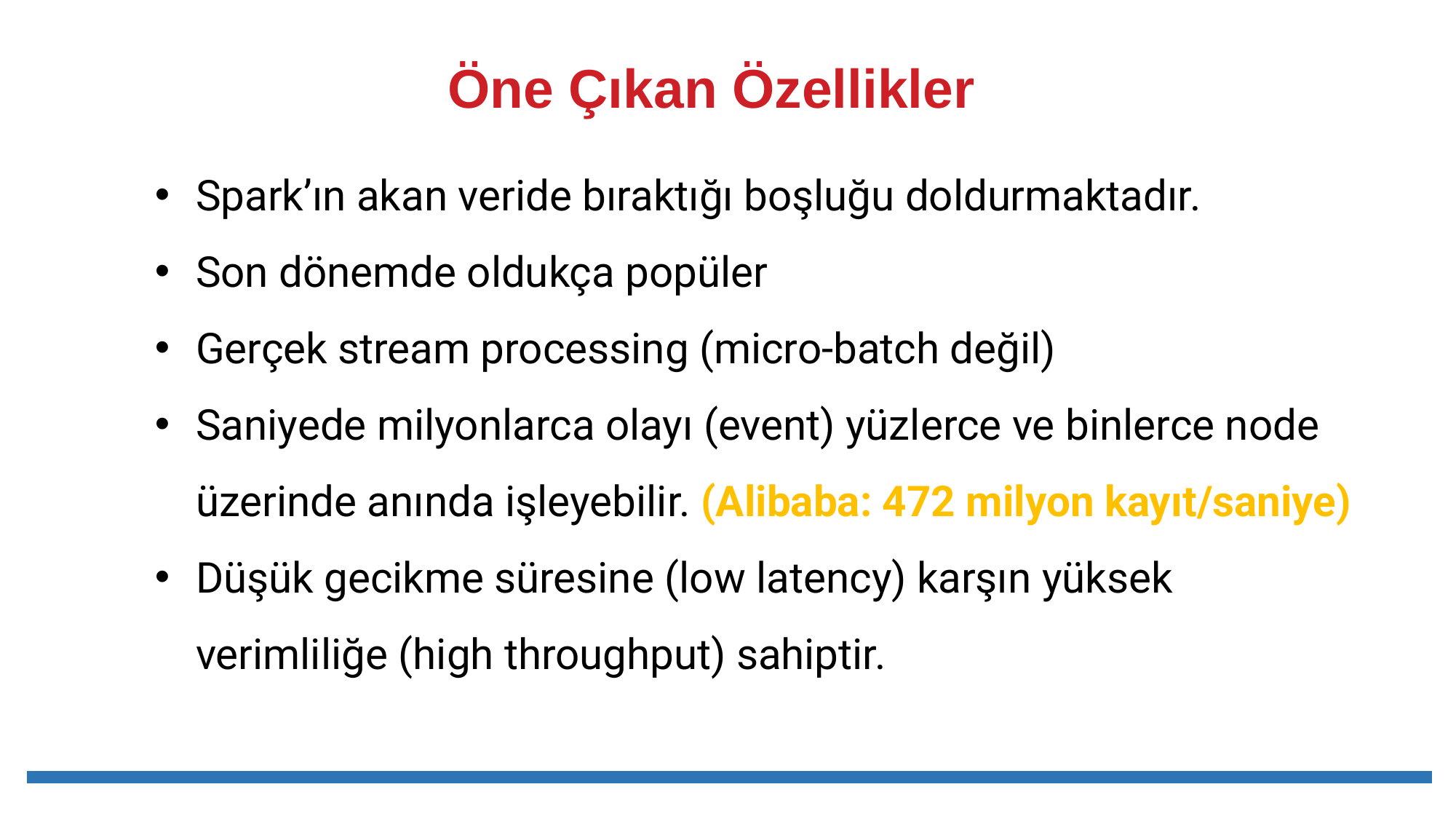

# Öne Çıkan Özellikler

Spark’ın akan veride bıraktığı boşluğu doldurmaktadır.
Son dönemde oldukça popüler
Gerçek stream processing (micro-batch değil)
Saniyede milyonlarca olayı (event) yüzlerce ve binlerce node üzerinde anında işleyebilir. (Alibaba: 472 milyon kayıt/saniye)
Düşük gecikme süresine (low latency) karşın yüksek verimliliğe (high throughput) sahiptir.